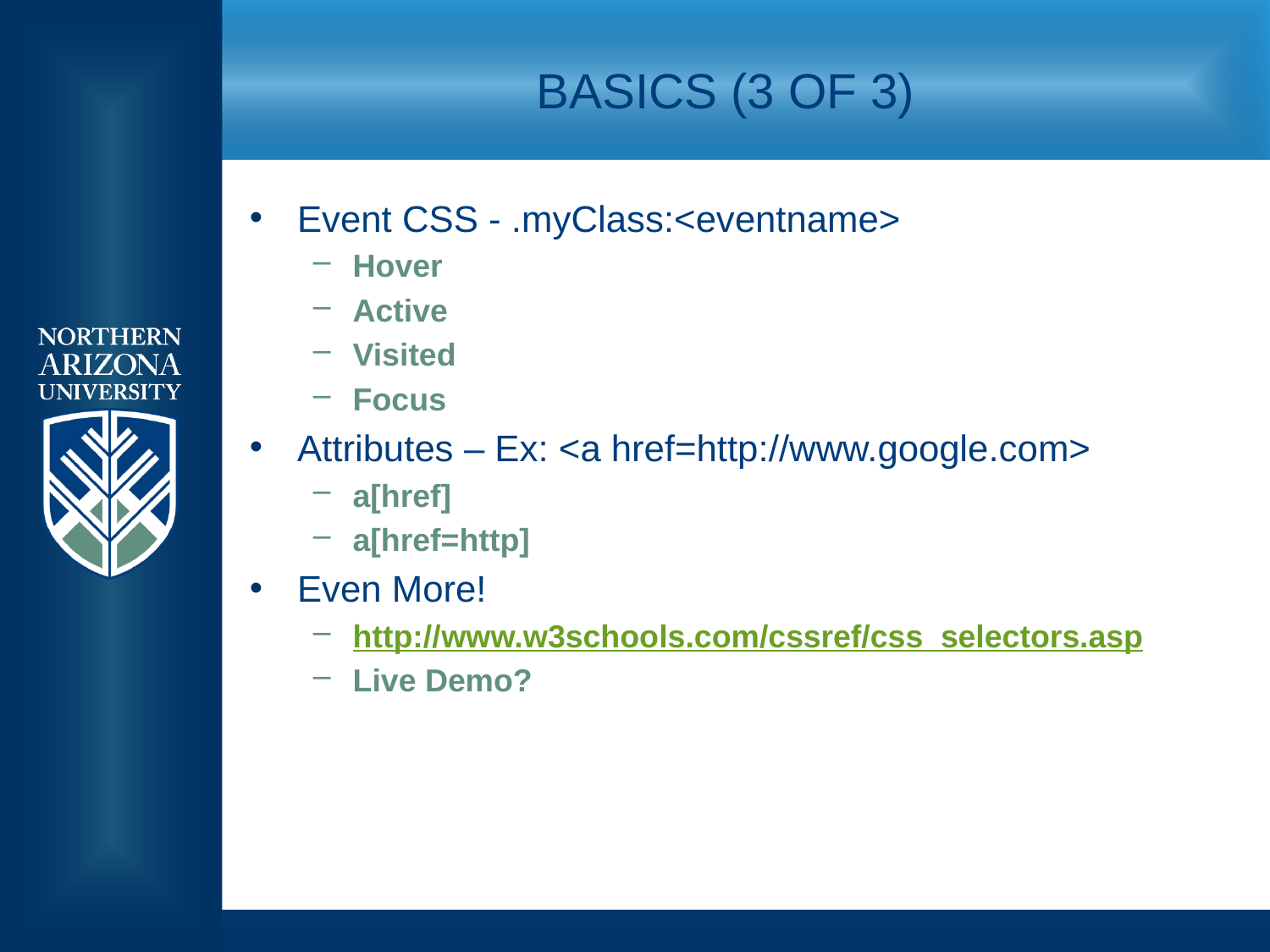

# Basics (3 of 3)
Event CSS - .myClass:<eventname>
Hover
Active
Visited
Focus
Attributes – Ex: <a href=http://www.google.com>
a[href]
a[href=http]
Even More!
http://www.w3schools.com/cssref/css_selectors.asp
Live Demo?